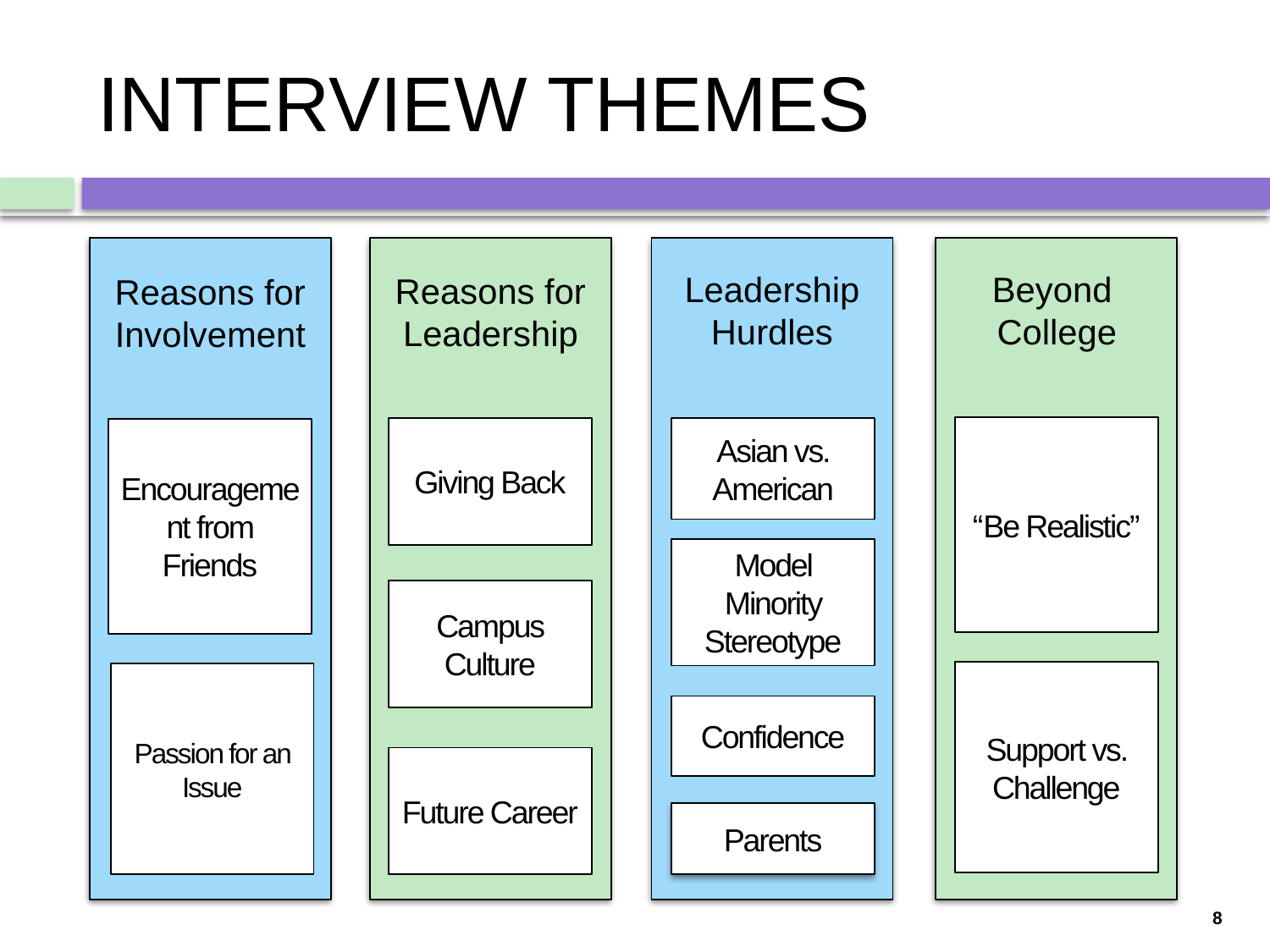

# INTERVIEW THEMES

Reasons for Leadership
Giving Back
Campus Culture
Future Career

Leadership Hurdles
Asian vs. American
Model Minority Stereotype
Parents
Confidence

Beyond
College
“Be Realistic”
Support vs. Challenge
Reasons for Involvement
Encouragement from Friends
Passion for an Issue
8